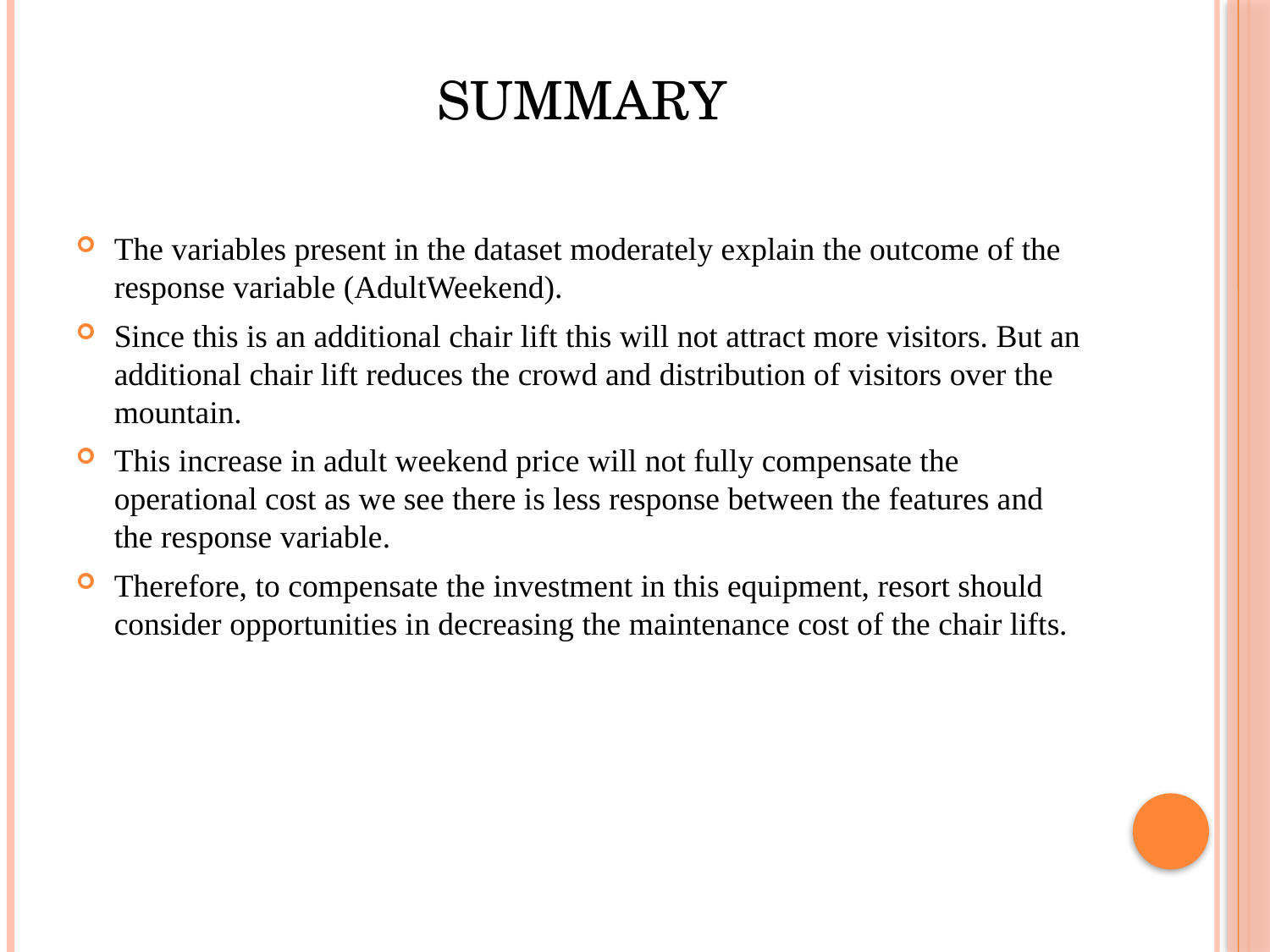

# Summary
The variables present in the dataset moderately explain the outcome of the response variable (AdultWeekend).
Since this is an additional chair lift this will not attract more visitors. But an additional chair lift reduces the crowd and distribution of visitors over the mountain.
This increase in adult weekend price will not fully compensate the operational cost as we see there is less response between the features and the response variable.
Therefore, to compensate the investment in this equipment, resort should consider opportunities in decreasing the maintenance cost of the chair lifts.